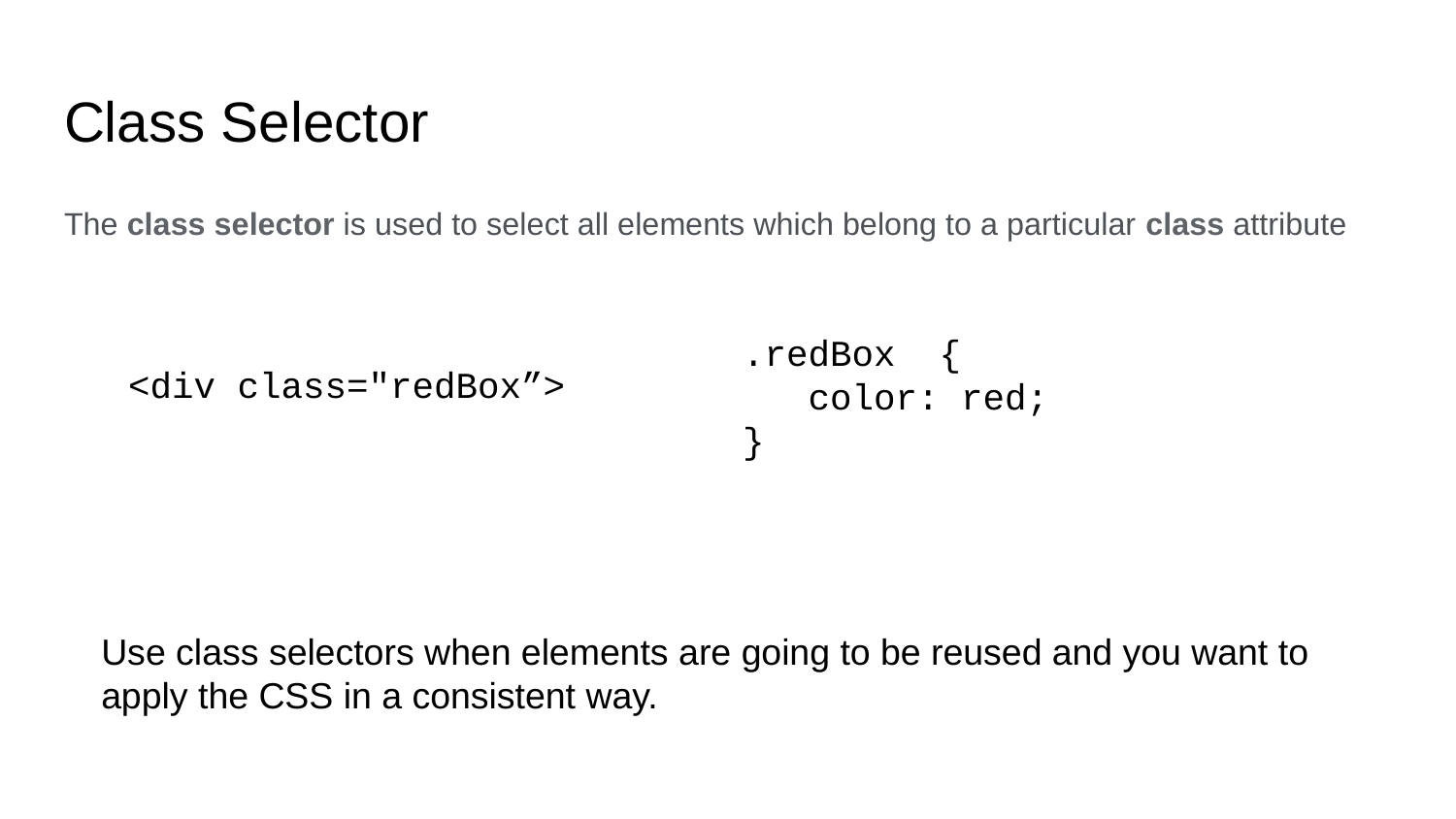

# Class Selector
The class selector is used to select all elements which belong to a particular class attribute
.redBox  {
   color: red;
}
<div class="redBox”>
Use class selectors when elements are going to be reused and you want to apply the CSS in a consistent way.